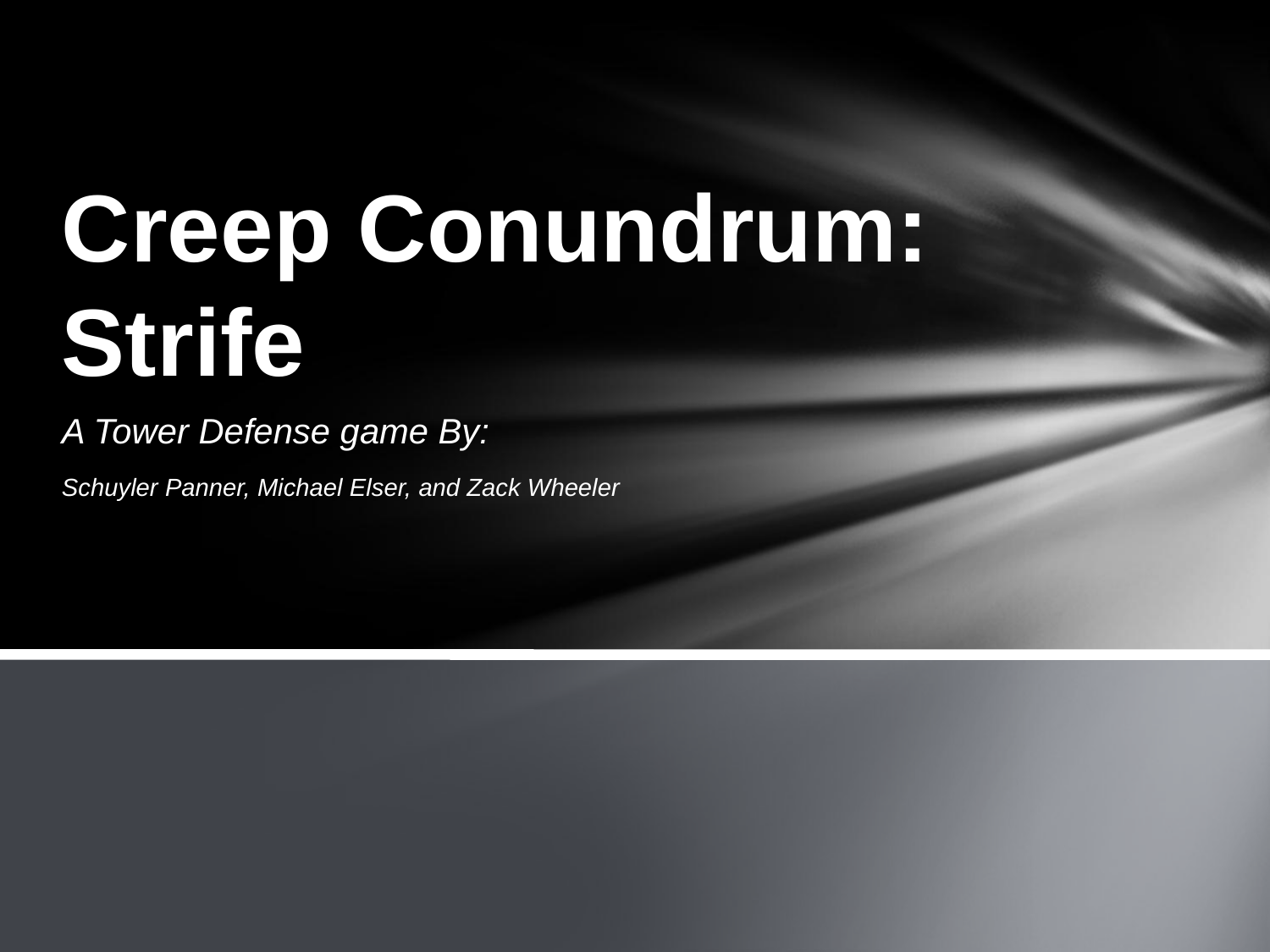

# Creep Conundrum: Strife
A Tower Defense game By:
Schuyler Panner, Michael Elser, and Zack Wheeler